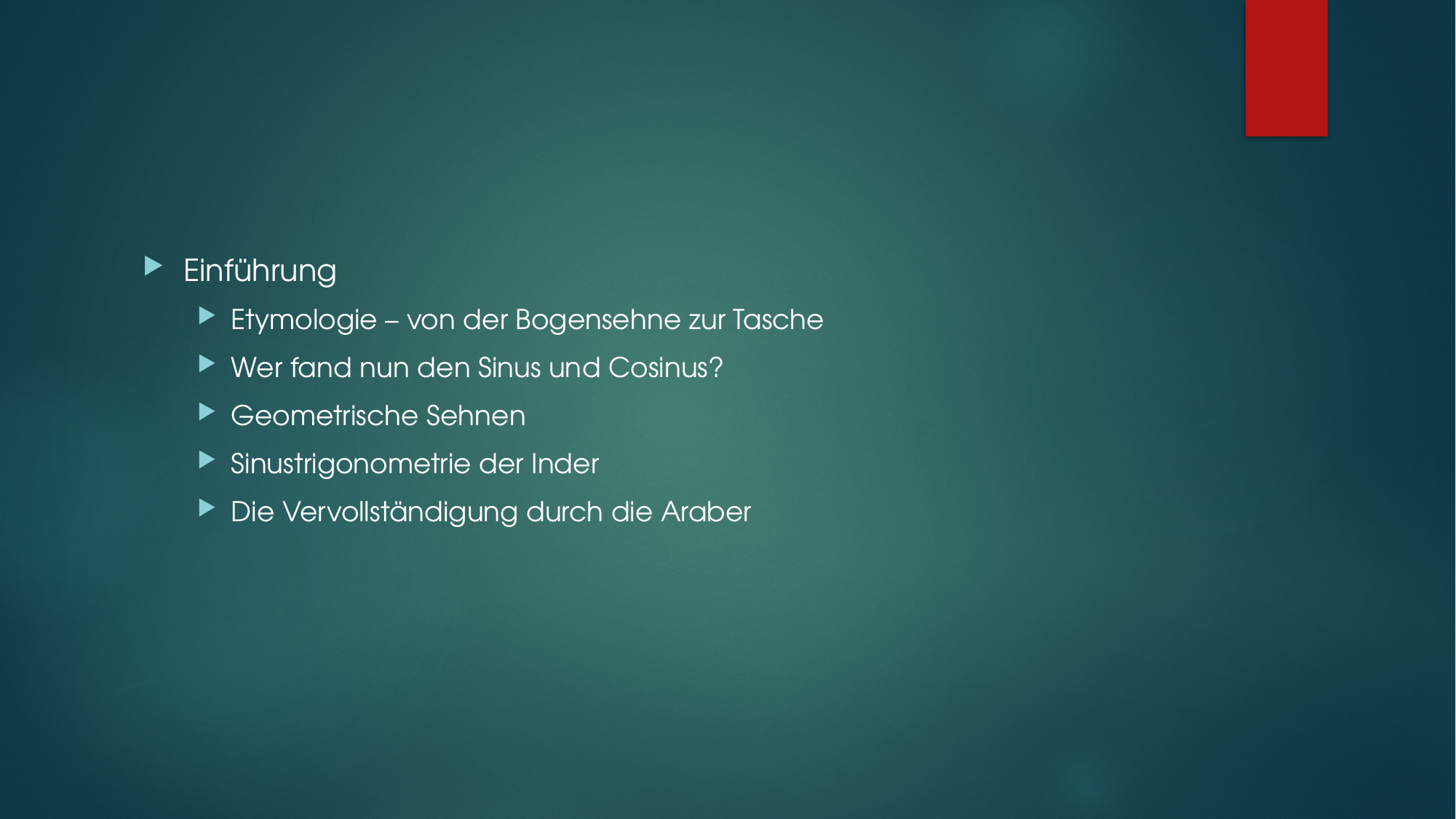

#
Einführung
Etymologie – von der Bogensehne zur Tasche
Wer fand nun den Sinus und Cosinus?
Geometrische Sehnen
Sinustrigonometrie der Inder
Die Vervollständigung durch die Araber